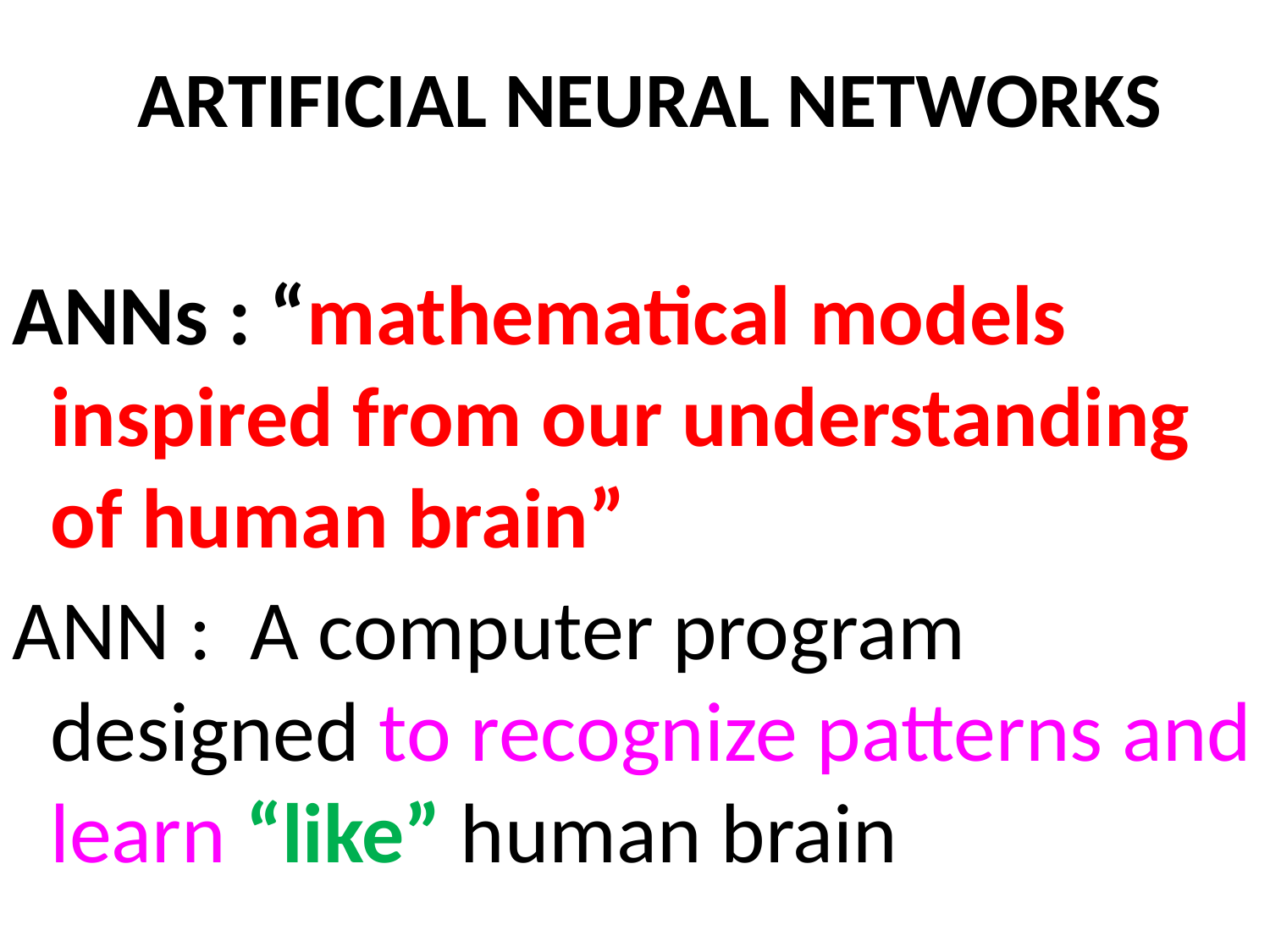

# ARTIFICIAL NEURAL NETWORKS
ANNs : “mathematical models inspired from our understanding of human brain”
ANN :  A computer program designed to recognize patterns and learn “like” human brain